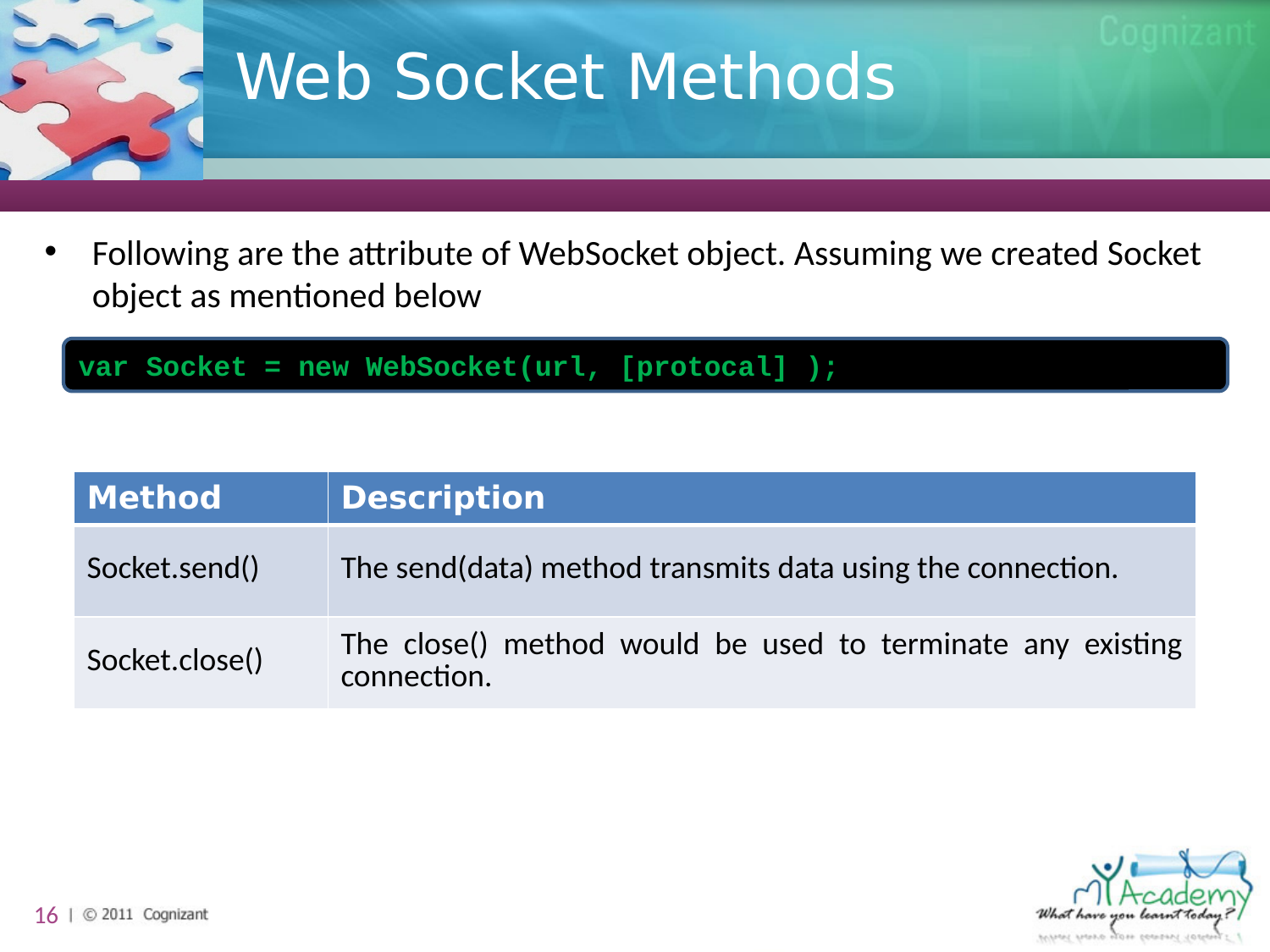

# Web Socket Methods
Following are the attribute of WebSocket object. Assuming we created Socket object as mentioned below
var Socket = new WebSocket(url, [protocal] );
| Method | Description |
| --- | --- |
| Socket.send() | The send(data) method transmits data using the connection. |
| Socket.close() | The close() method would be used to terminate any existing connection. |
16